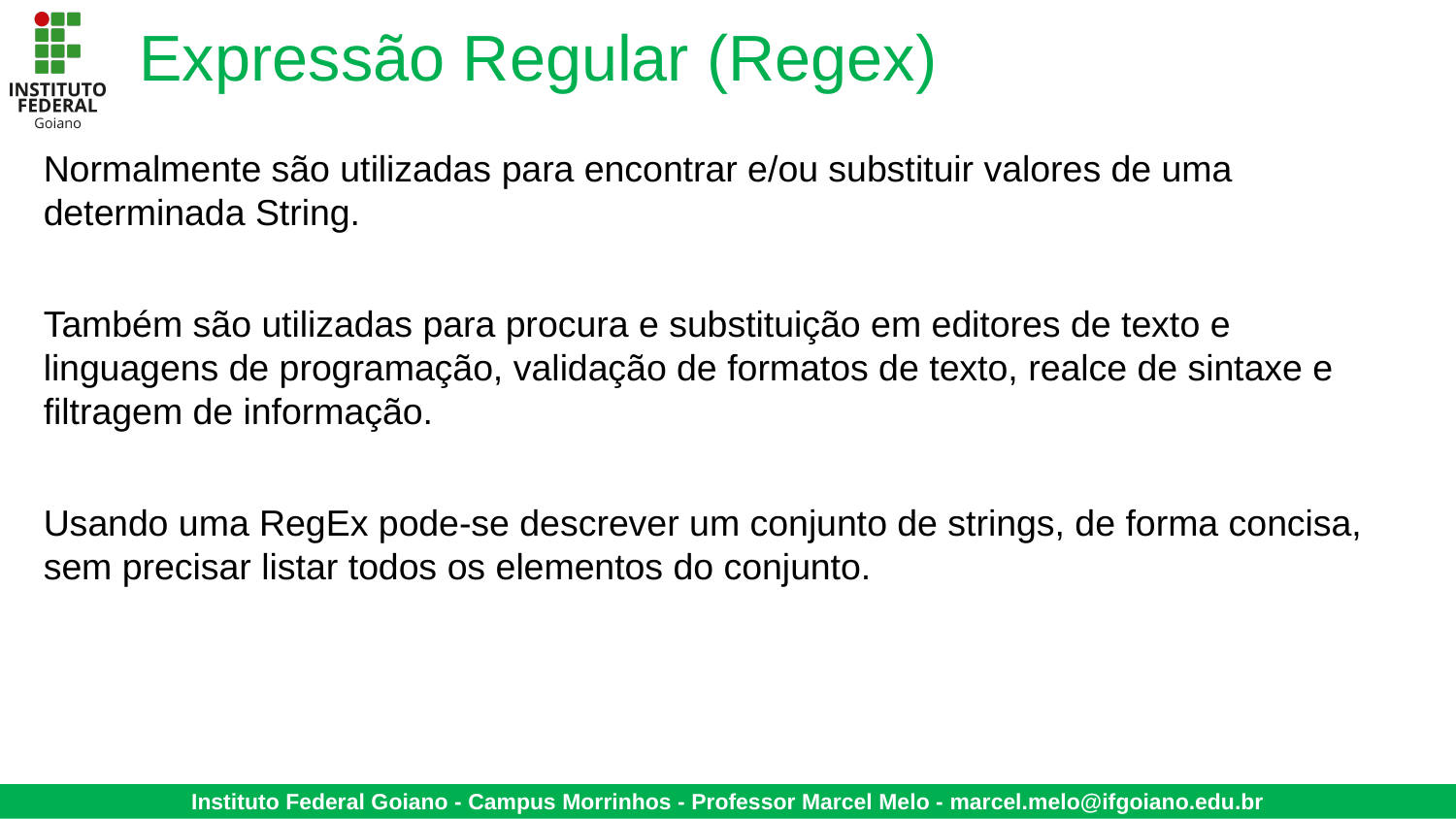

# Expressão Regular (Regex)
Normalmente são utilizadas para encontrar e/ou substituir valores de uma determinada String.

Também são utilizadas para procura e substituição em editores de texto e linguagens de programação, validação de formatos de texto, realce de sintaxe e filtragem de informação.

Usando uma RegEx pode-se descrever um conjunto de strings, de forma concisa, sem precisar listar todos os elementos do conjunto.